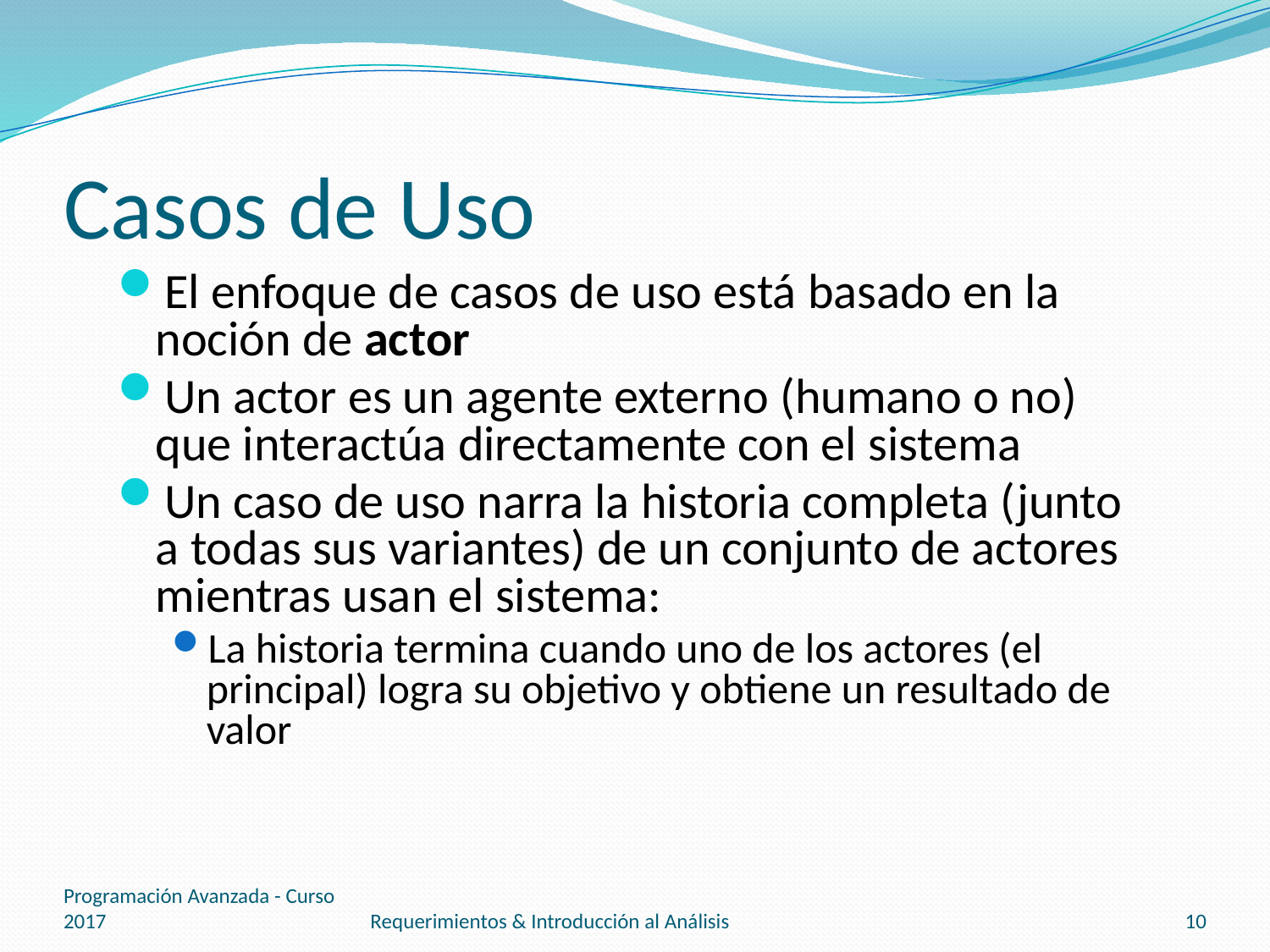

# Casos de Uso
El enfoque de casos de uso está basado en la noción de actor
Un actor es un agente externo (humano o no) que interactúa directamente con el sistema
Un caso de uso narra la historia completa (junto a todas sus variantes) de un conjunto de actores mientras usan el sistema:
La historia termina cuando uno de los actores (el principal) logra su objetivo y obtiene un resultado de valor
Programación Avanzada - Curso 2017
Requerimientos & Introducción al Análisis
10